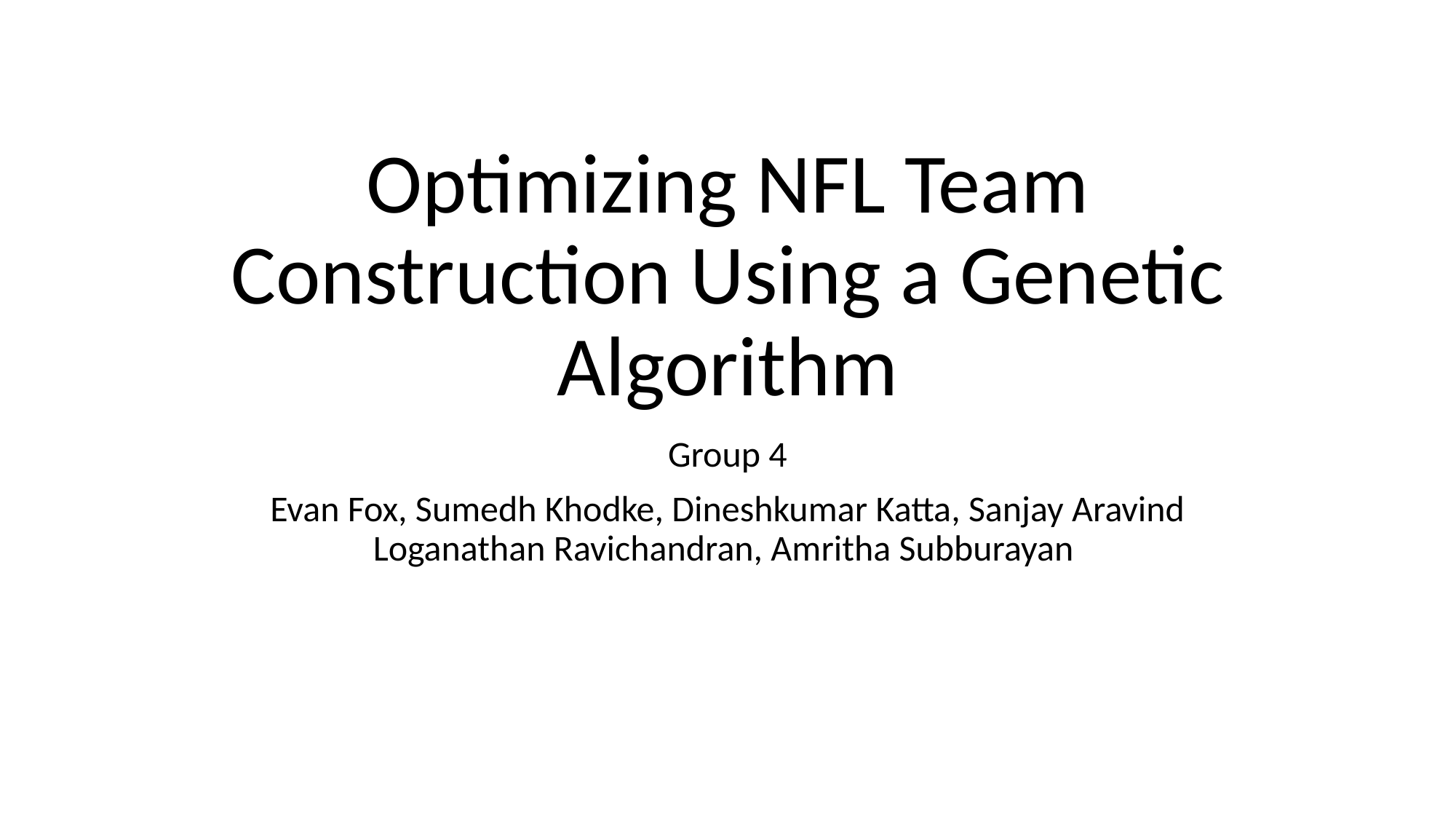

# Optimizing NFL Team Construction Using a Genetic Algorithm
Group 4
Evan Fox, Sumedh Khodke, Dineshkumar Katta, Sanjay Aravind Loganathan Ravichandran, Amritha Subburayan